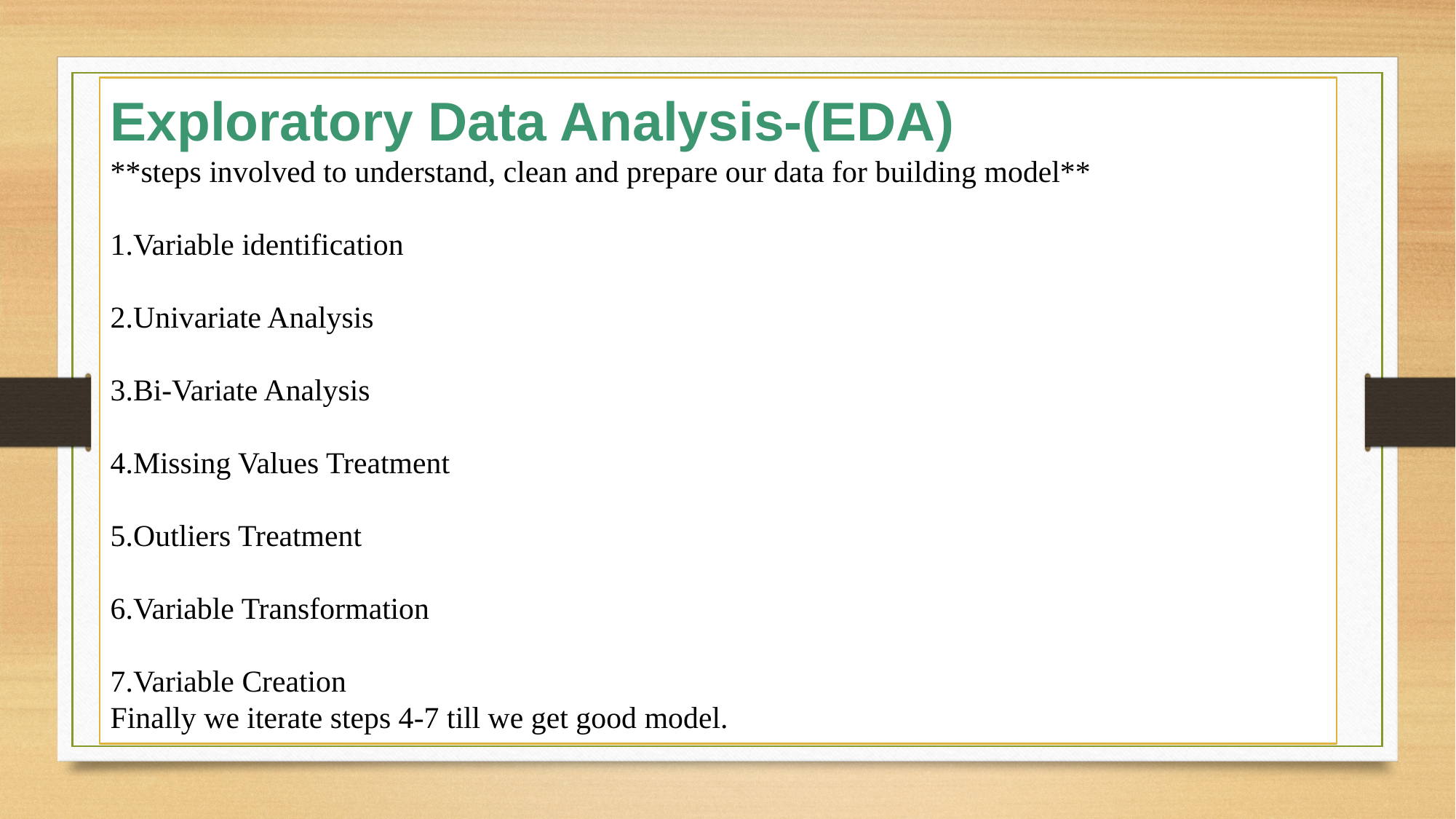

Exploratory Data Analysis-(EDA)
**steps involved to understand, clean and prepare our data for building model**
Variable identification
Univariate Analysis
Bi-Variate Analysis
Missing Values Treatment
Outliers Treatment
Variable Transformation
Variable Creation
Finally we iterate steps 4-7 till we get good model.